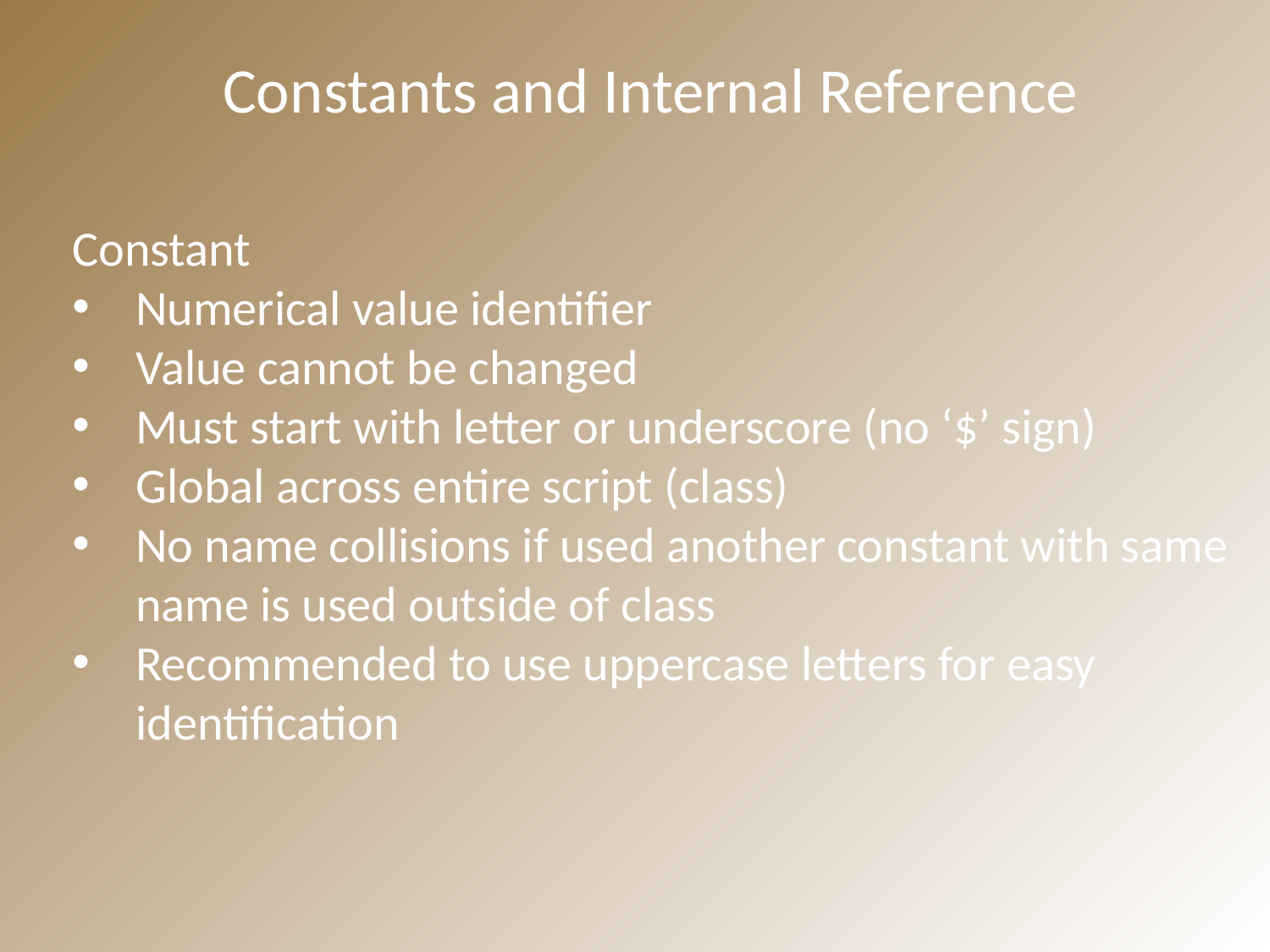

Constants and Internal Reference
Constant
Numerical value identifier
Value cannot be changed
Must start with letter or underscore (no ‘$’ sign)
Global across entire script (class)
No name collisions if used another constant with same name is used outside of class
Recommended to use uppercase letters for easy identification